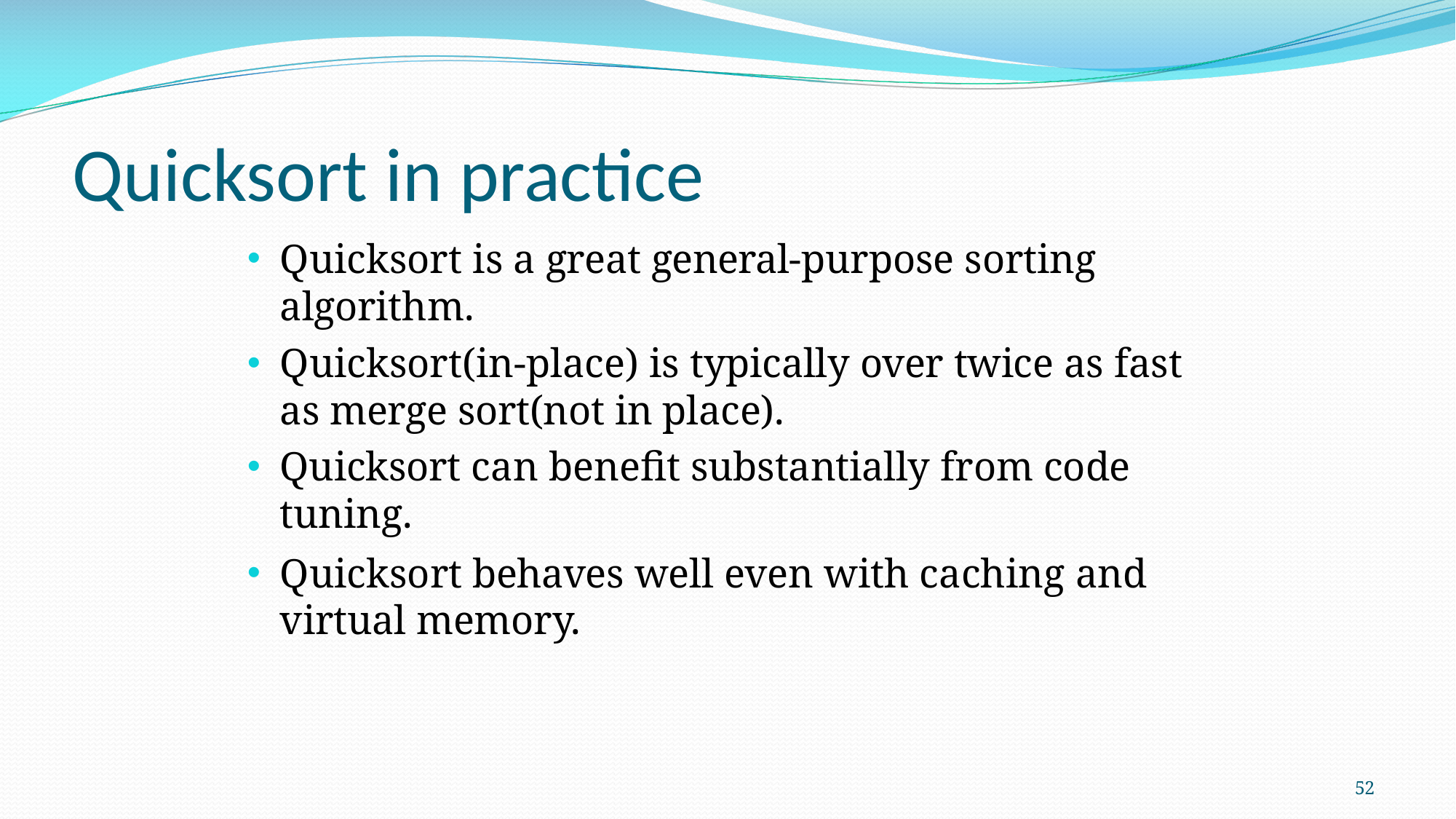

# Quicksort in practice
Quicksort is a great general-purpose sorting algorithm.
Quicksort(in-place) is typically over twice as fast as merge sort(not in place).
Quicksort can benefit substantially from code tuning.
Quicksort behaves well even with caching and virtual memory.
52